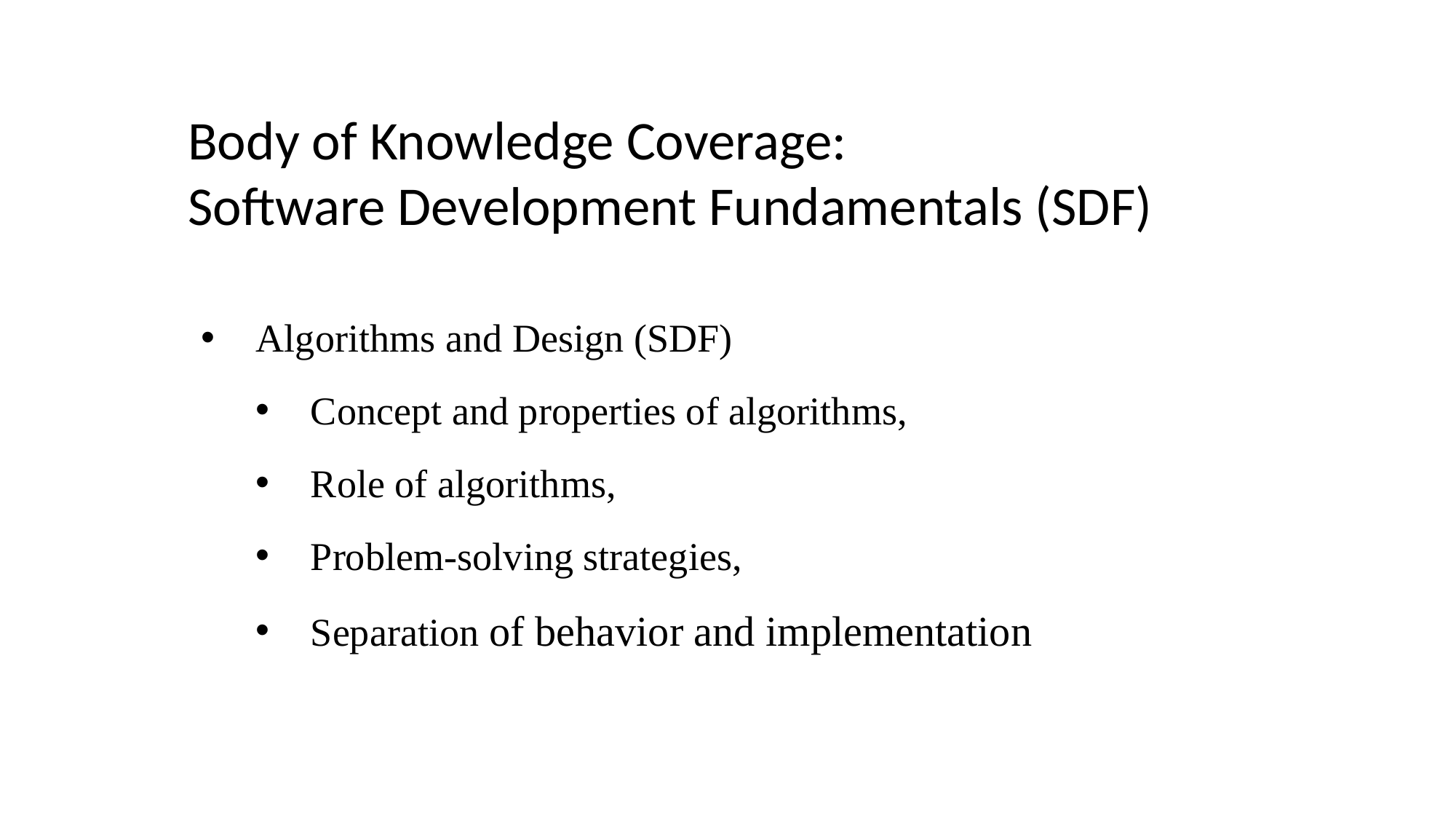

Body of Knowledge Coverage:
Software Development Fundamentals (SDF)
Algorithms and Design (SDF)
Concept and properties of algorithms,
Role of algorithms,
Problem-solving strategies,
Separation of behavior and implementation